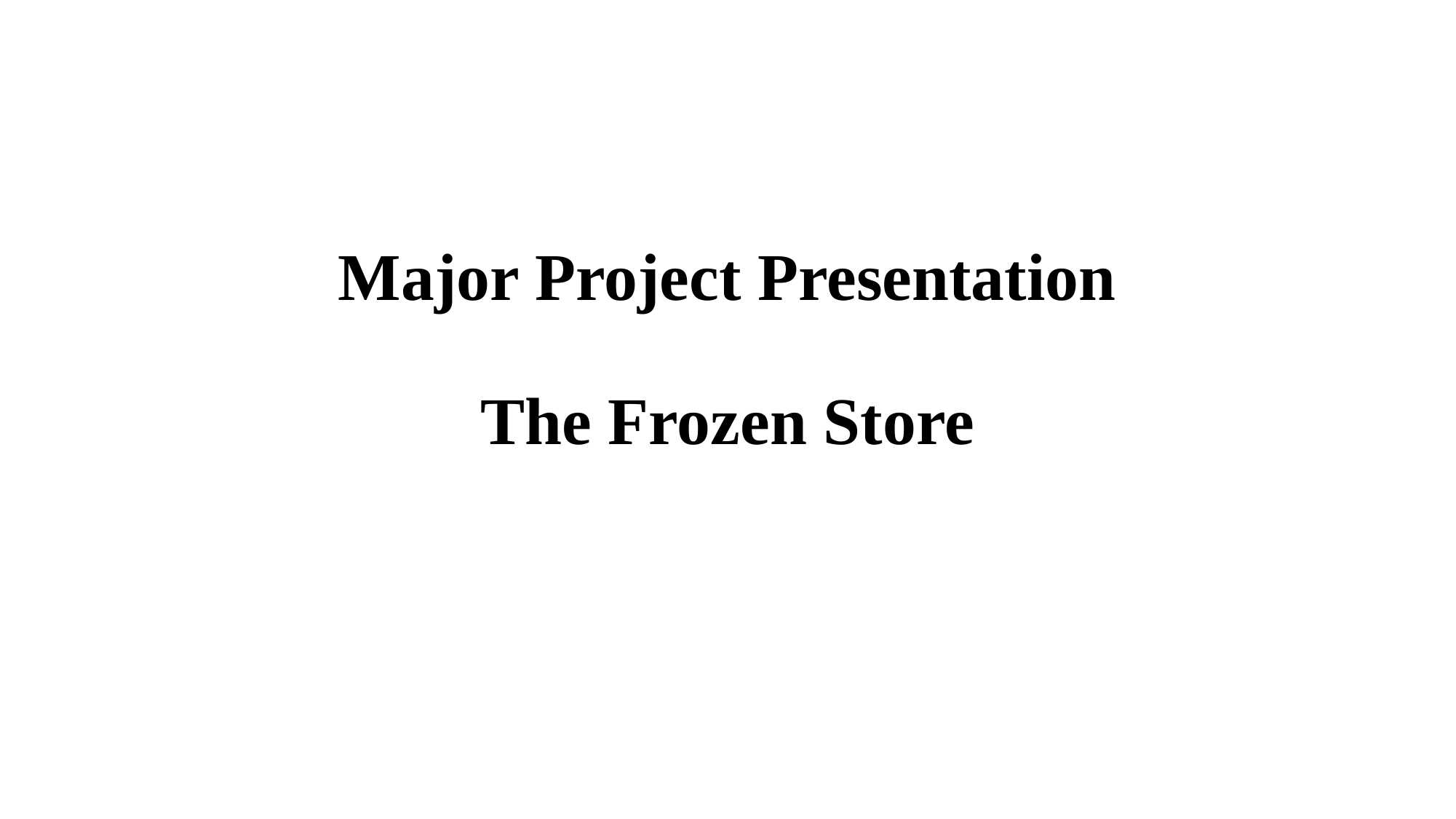

# Major Project Presentation The Frozen Store